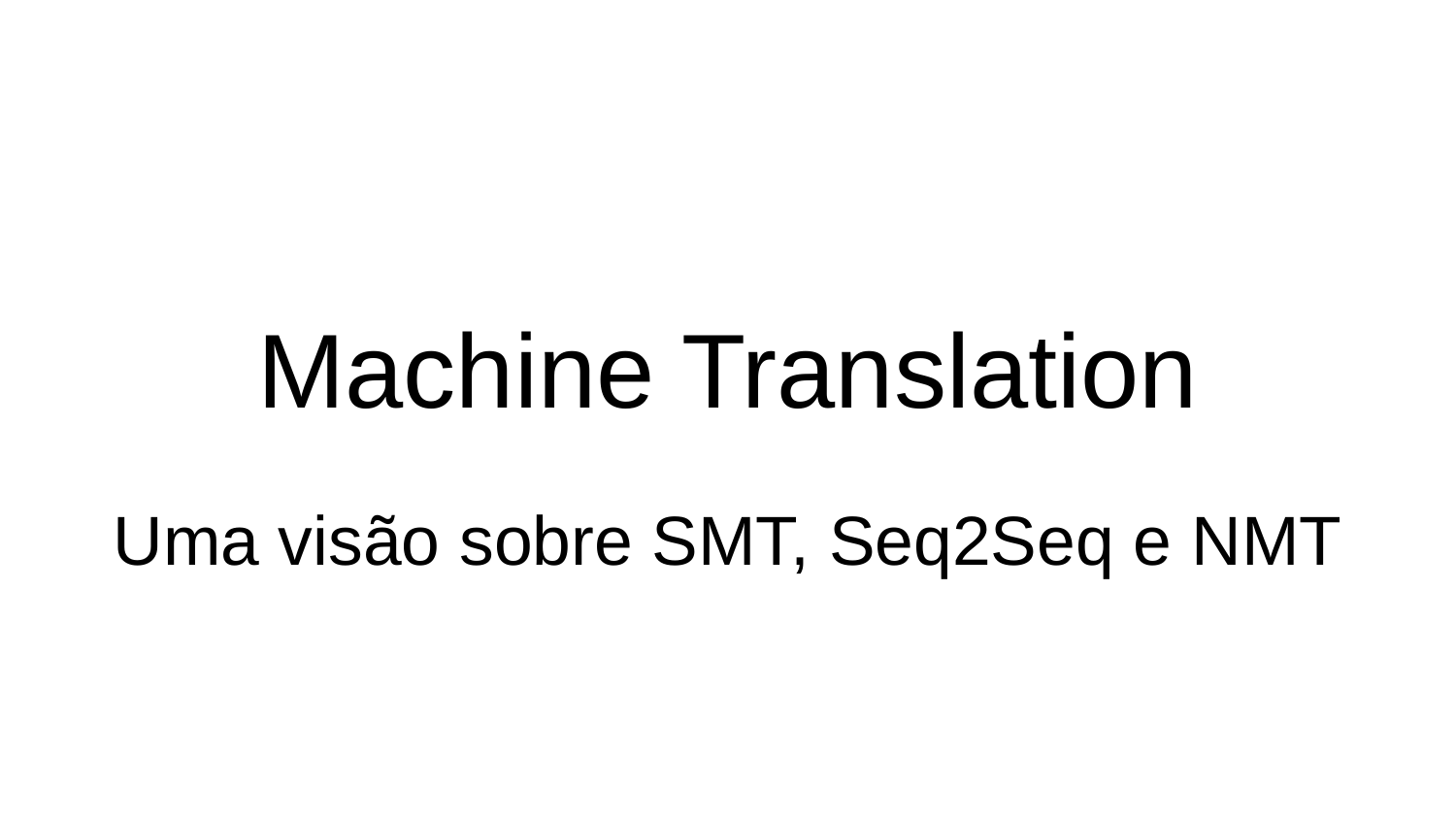

# Machine Translation
Uma visão sobre SMT, Seq2Seq e NMT